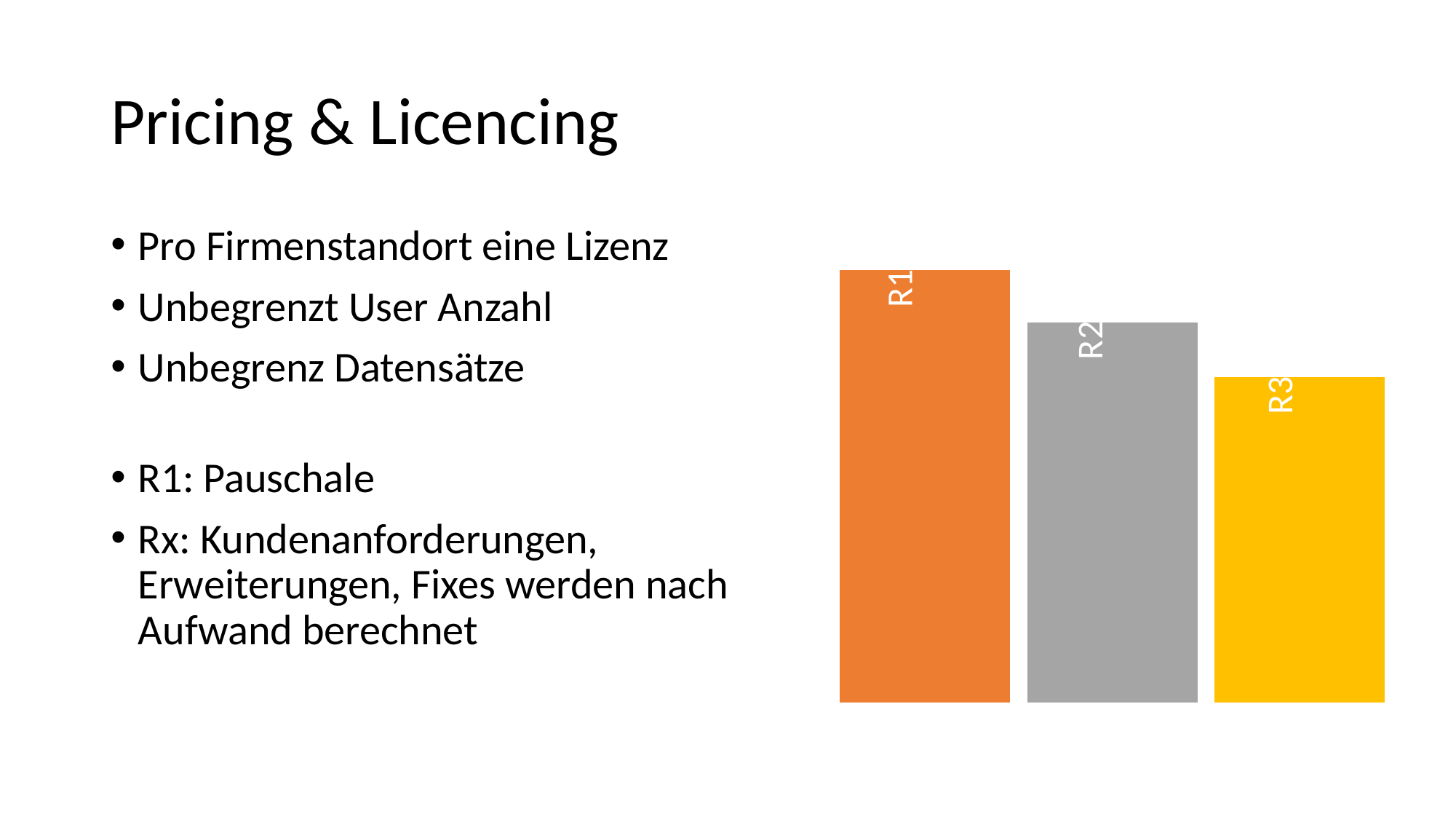

# Pricing & Licencing
Pro Firmenstandort eine Lizenz
Unbegrenzt User Anzahl
Unbegrenz Datensätze

R3
R2
R1
R1: Pauschale
Rx: Kundenanforderungen, Erweiterungen, Fixes werden nach Aufwand berechnet